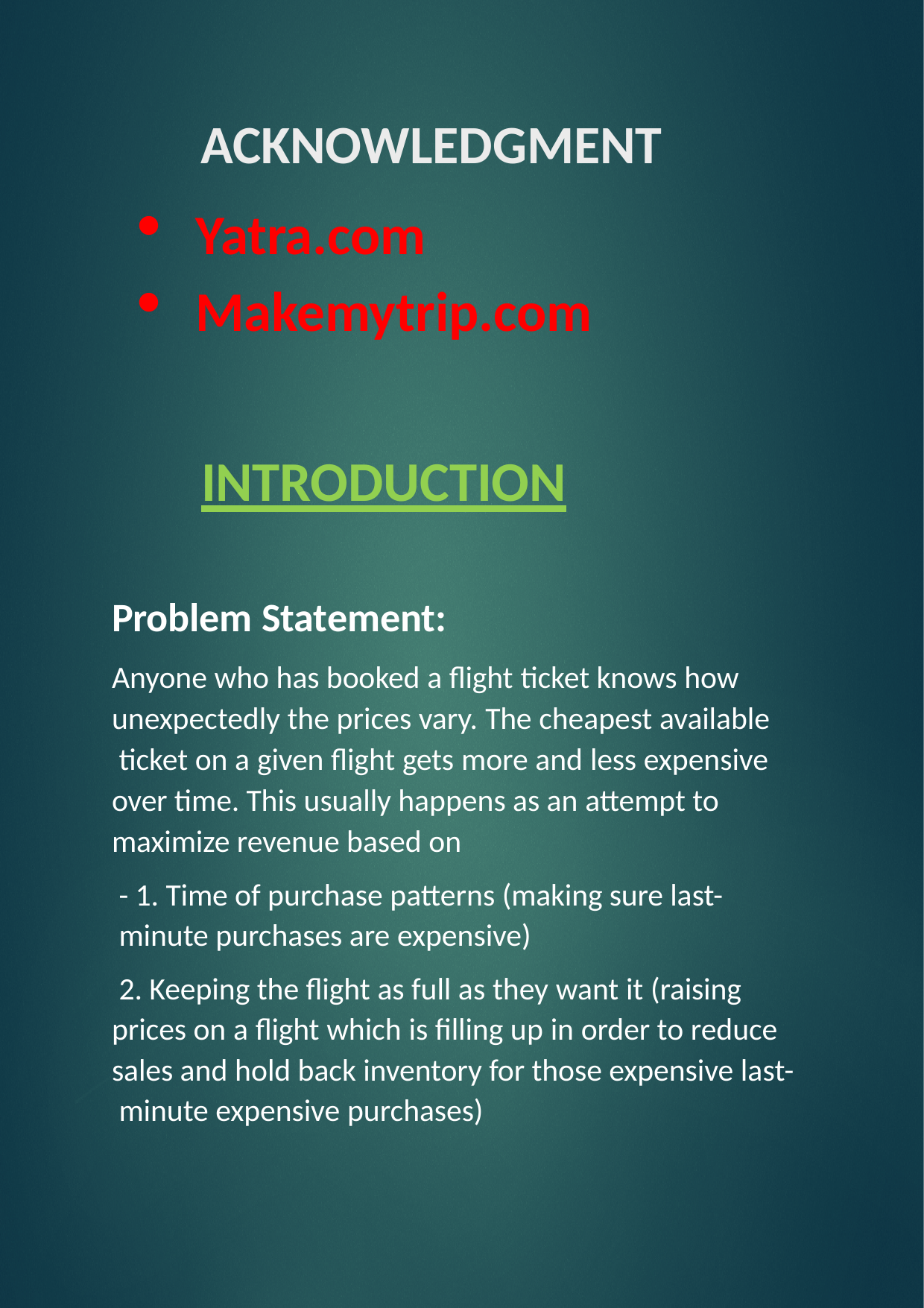

# ACKNOWLEDGMENT
Yatra.com
Makemytrip.com

INTRODUCTION
Problem Statement:
Anyone who has booked a flight ticket knows how  unexpectedly the prices vary. The cheapest available  ticket on a given flight gets more and less expensive  over time. This usually happens as an attempt to  maximize revenue based on
- 1. Time of purchase patterns (making sure last-  minute purchases are expensive)
2. Keeping the flight as full as they want it (raising  prices on a flight which is filling up in order to reduce  sales and hold back inventory for those expensive last-  minute expensive purchases)